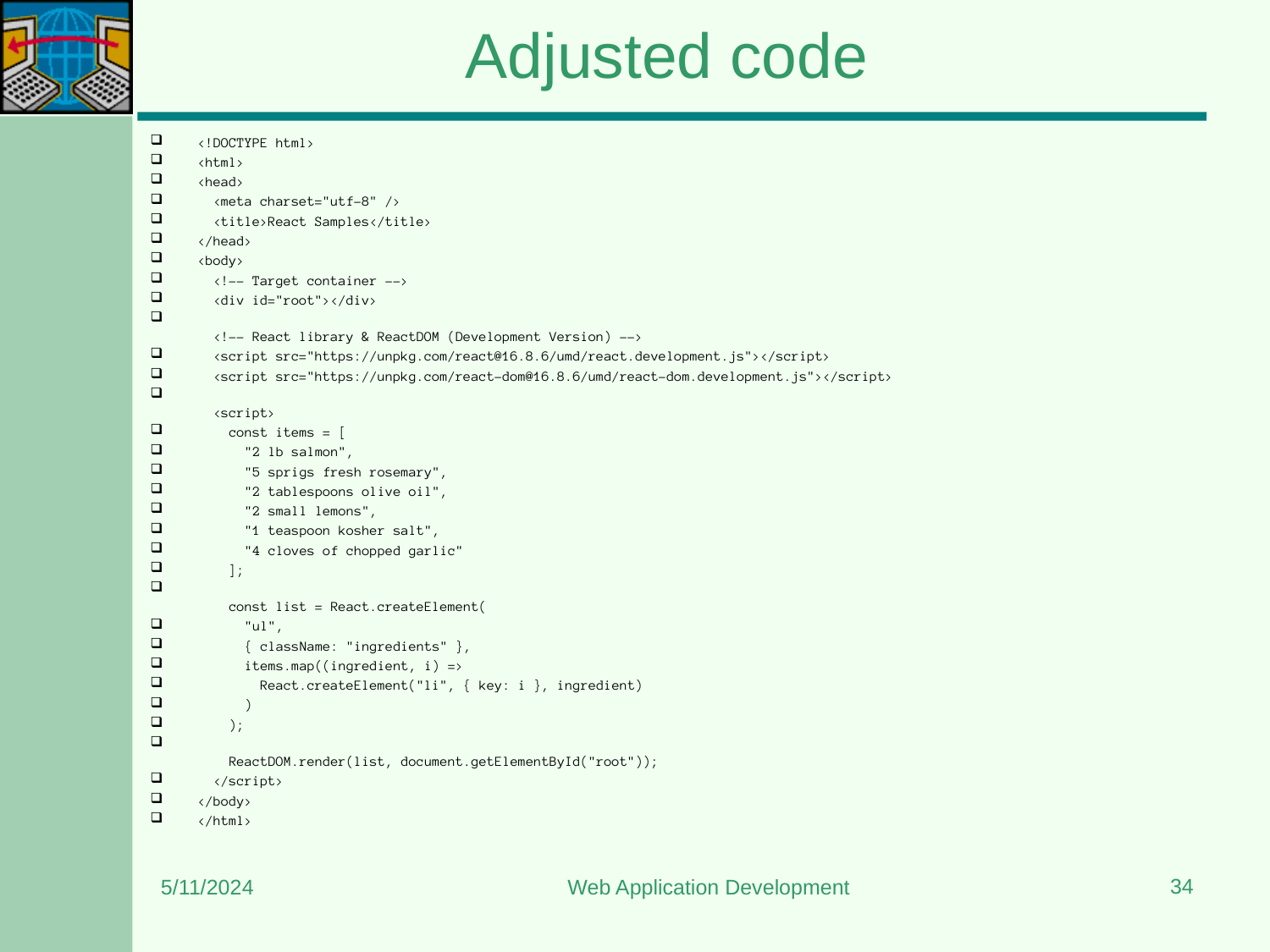

# Adjusted code
<!DOCTYPE html>
<html>
<head>
  <meta charset="utf-8" />
  <title>React Samples</title>
</head>
<body>
  <!-- Target container -->
  <div id="root"></div>
  <!-- React library & ReactDOM (Development Version) -->
  <script src="https://unpkg.com/react@16.8.6/umd/react.development.js"></script>
  <script src="https://unpkg.com/react-dom@16.8.6/umd/react-dom.development.js"></script>
  <script>
    const items = [
      "2 lb salmon",
      "5 sprigs fresh rosemary",
      "2 tablespoons olive oil",
      "2 small lemons",
      "1 teaspoon kosher salt",
      "4 cloves of chopped garlic"
    ];
    const list = React.createElement(
      "ul",
      { className: "ingredients" },
      items.map((ingredient, i) =>
        React.createElement("li", { key: i }, ingredient)
      )
    );
    ReactDOM.render(list, document.getElementById("root"));
  </script>
</body>
</html>

34
5/11/2024
Web Application Development